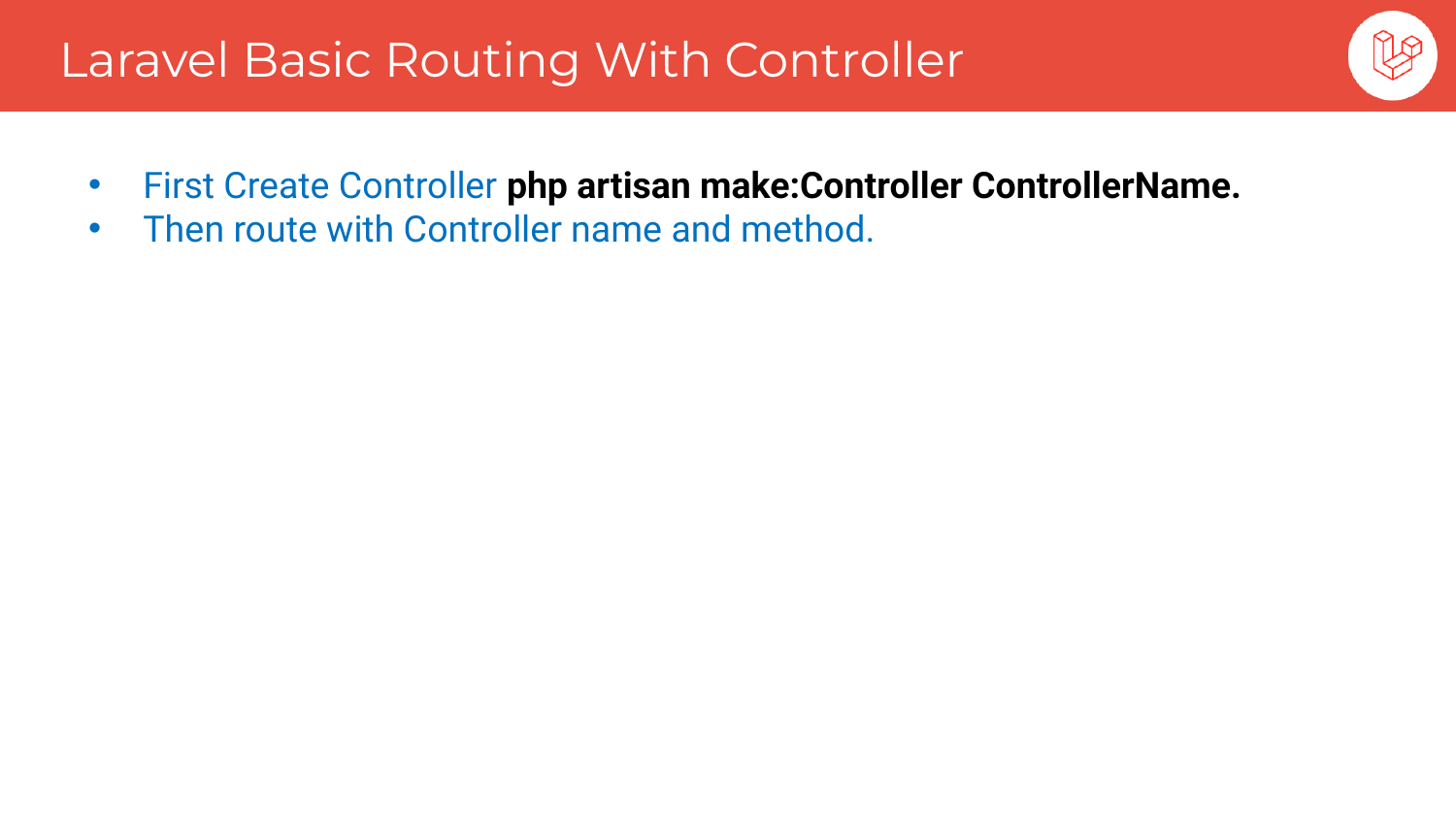

Laravel Basic Routing With Controller
First Create Controller php artisan make:Controller ControllerName.
Then route with Controller name and method.